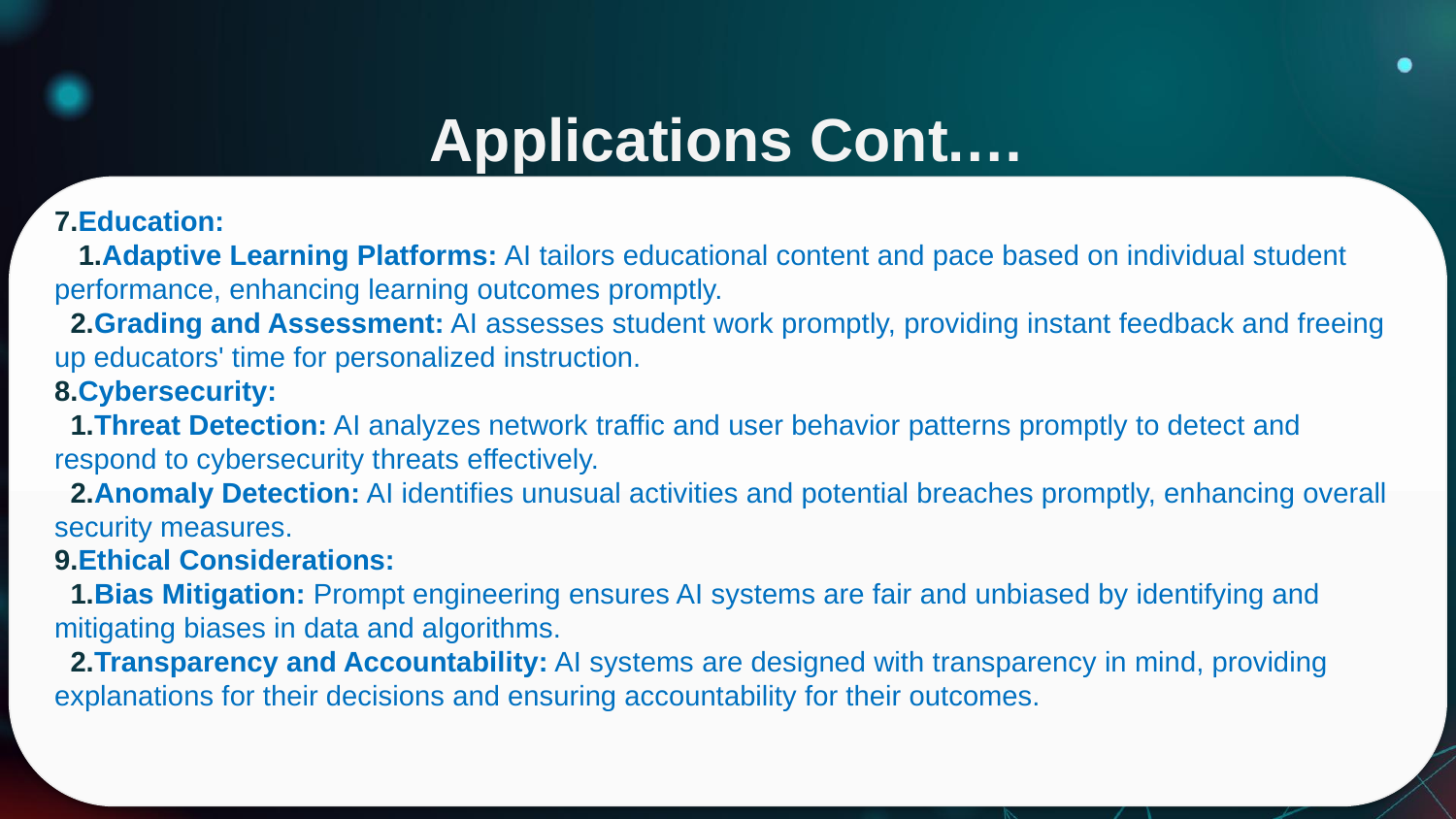

# Applications Cont.…
7.Education:
   1.Adaptive Learning Platforms: AI tailors educational content and pace based on individual student performance, enhancing learning outcomes promptly.
  2.Grading and Assessment: AI assesses student work promptly, providing instant feedback and freeing up educators' time for personalized instruction.
8.Cybersecurity:
  1.Threat Detection: AI analyzes network traffic and user behavior patterns promptly to detect and respond to cybersecurity threats effectively.
  2.Anomaly Detection: AI identifies unusual activities and potential breaches promptly, enhancing overall security measures.
9.Ethical Considerations:
  1.Bias Mitigation: Prompt engineering ensures AI systems are fair and unbiased by identifying and mitigating biases in data and algorithms.
  2.Transparency and Accountability: AI systems are designed with transparency in mind, providing explanations for their decisions and ensuring accountability for their outcomes.